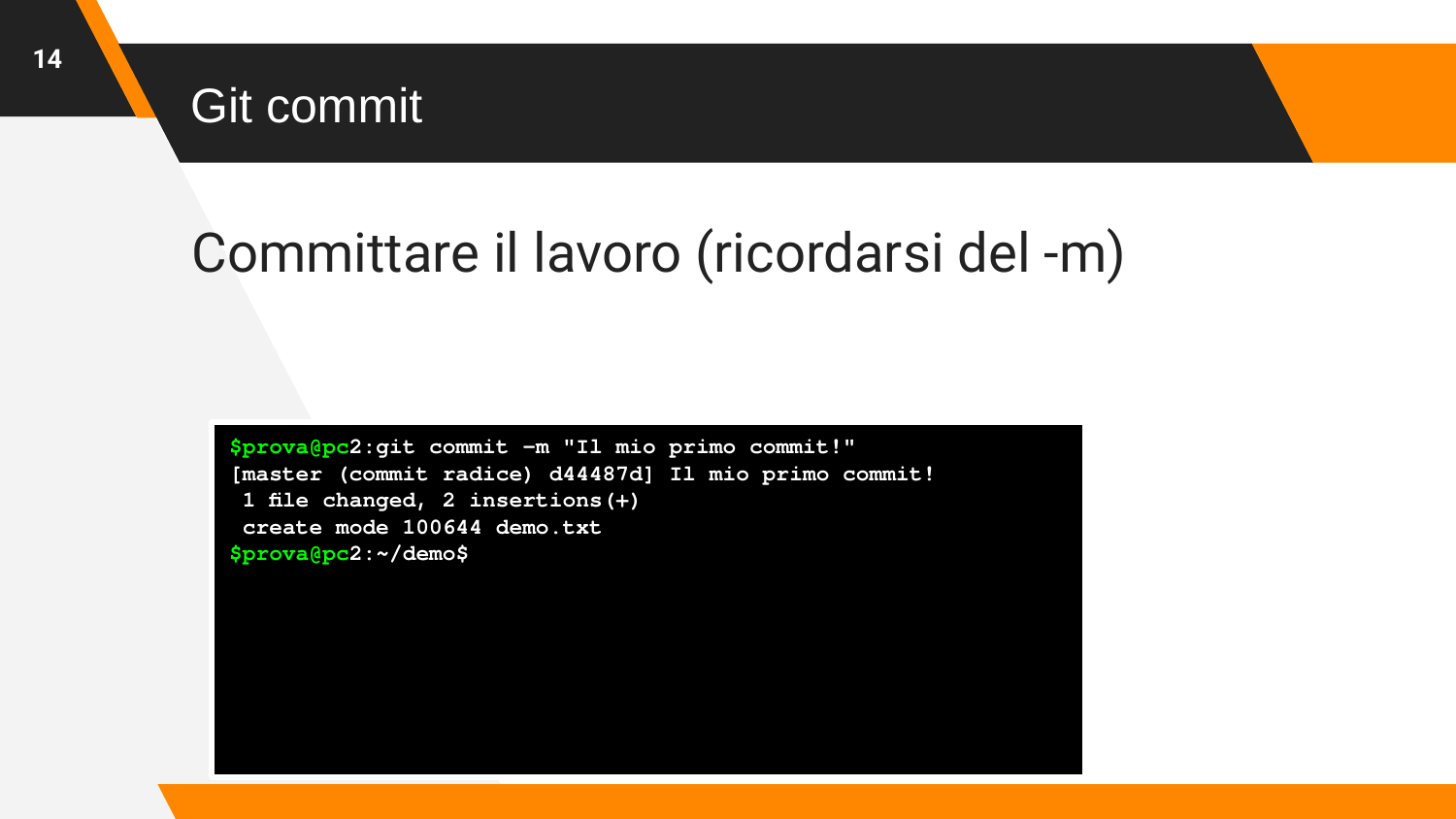

14
# Git commit
Committare il lavoro (ricordarsi del -m)

$prova@pc2:git commit -m "Il mio primo commit!"
[master (commit radice) d44487d] Il mio primo commit!
 1 file changed, 2 insertions(+)
 create mode 100644 demo.txt
$prova@pc2:~/demo$